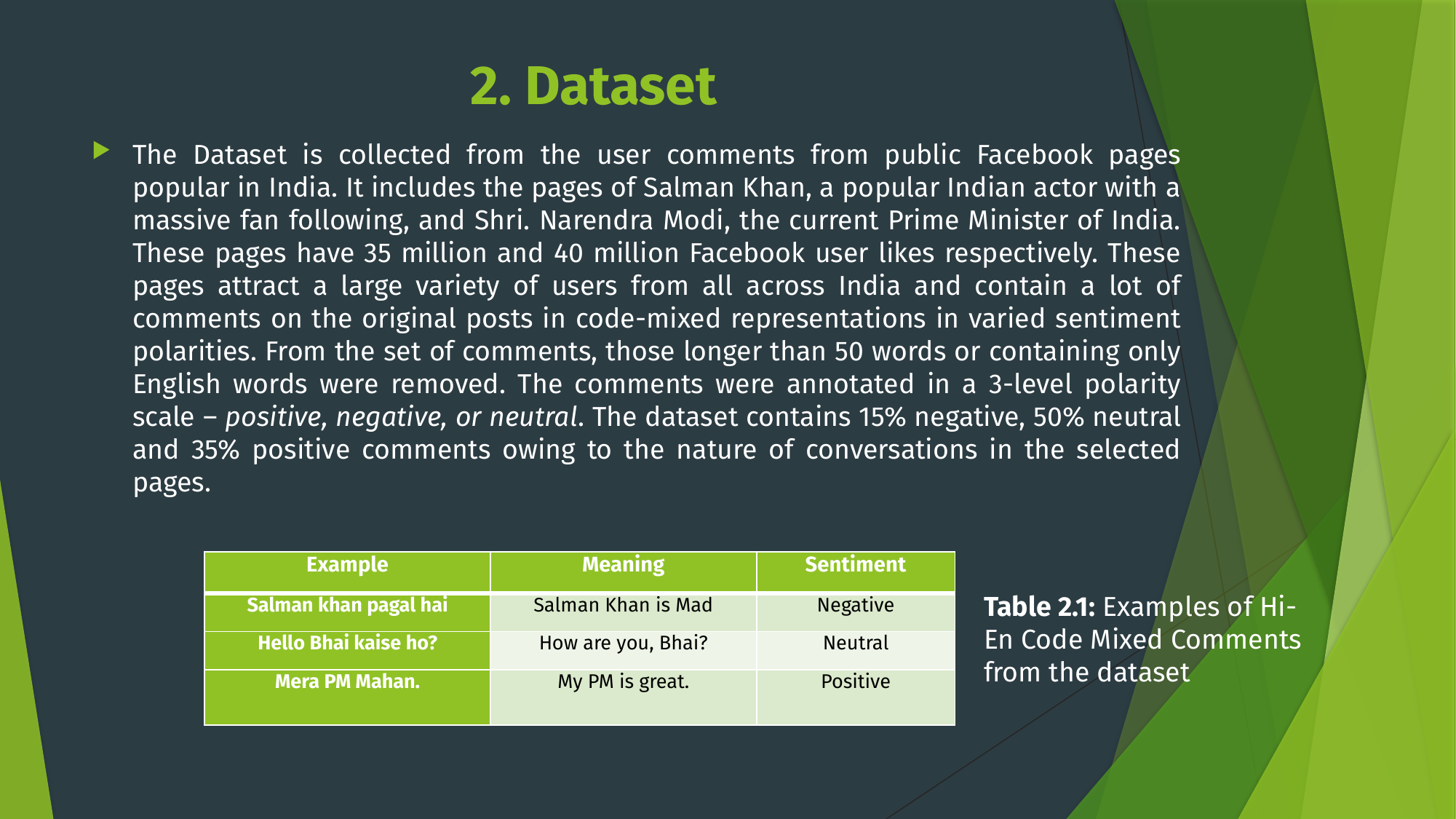

# 2. Dataset
The Dataset is collected from the user comments from public Facebook pages popular in India. It includes the pages of Salman Khan, a popular Indian actor with a massive fan following, and Shri. Narendra Modi, the current Prime Minister of India. These pages have 35 million and 40 million Facebook user likes respectively. These pages attract a large variety of users from all across India and contain a lot of comments on the original posts in code-mixed representations in varied sentiment polarities. From the set of comments, those longer than 50 words or containing only English words were removed. The comments were annotated in a 3-level polarity scale – positive, negative, or neutral. The dataset contains 15% negative, 50% neutral and 35% positive comments owing to the nature of conversations in the selected pages.
| Example | Meaning | Sentiment |
| --- | --- | --- |
| Salman khan pagal hai | Salman Khan is Mad | Negative |
| Hello Bhai kaise ho? | How are you, Bhai? | Neutral |
| Mera PM Mahan. | My PM is great. | Positive |
Table 2.1: Examples of Hi-En Code Mixed Comments from the dataset